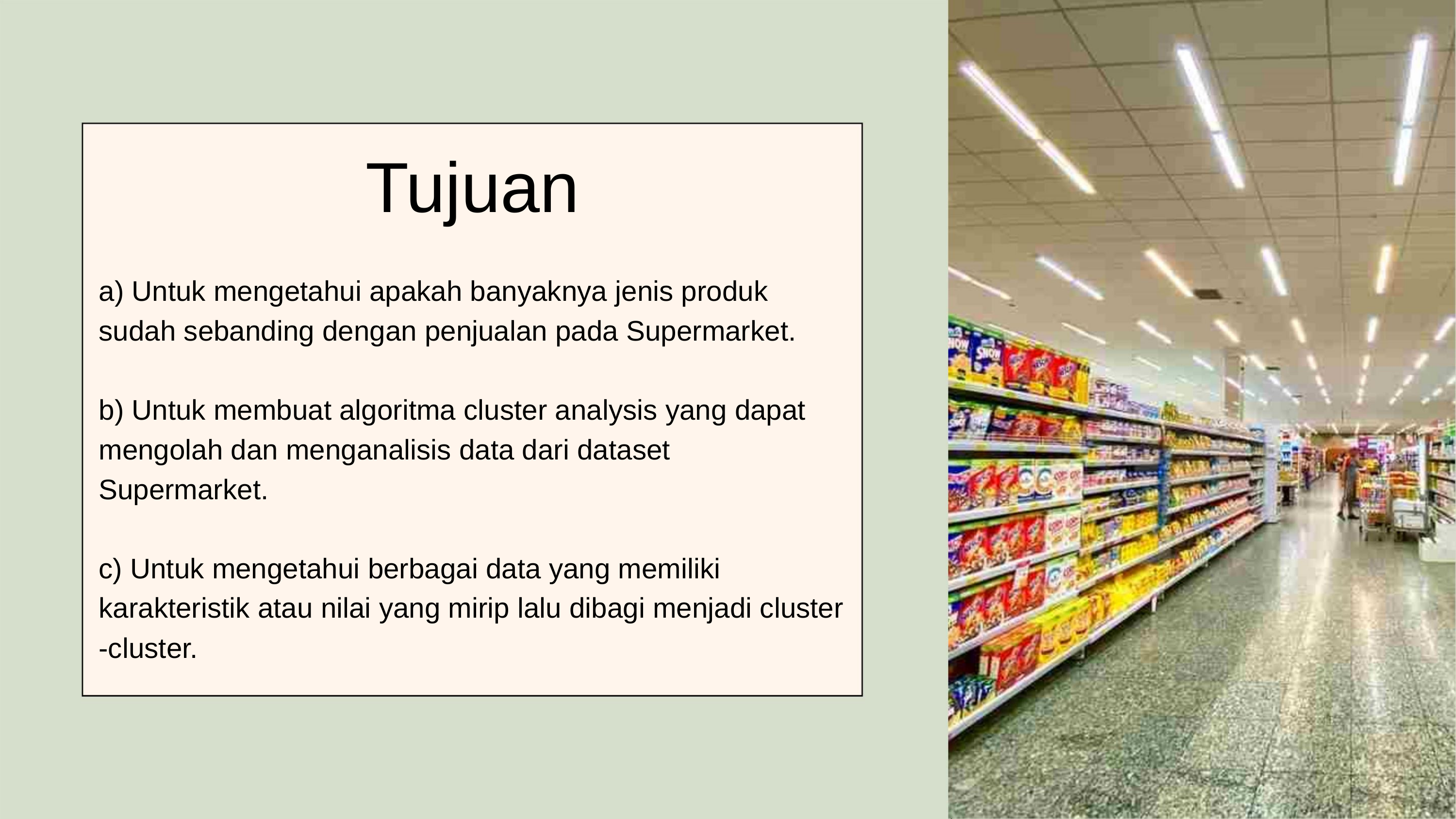

Tujuan
a) Untuk mengetahui apakah banyaknya jenis produk
sudah sebanding dengan penjualan pada Supermarket.
b) Untuk membuat algoritma cluster analysis yang dapat
mengolah dan menganalisis data dari dataset
Supermarket.
c) Untuk mengetahui berbagai data yang memiliki
karakteristik atau nilai yang mirip lalu dibagi menjadi cluster
-cluster.